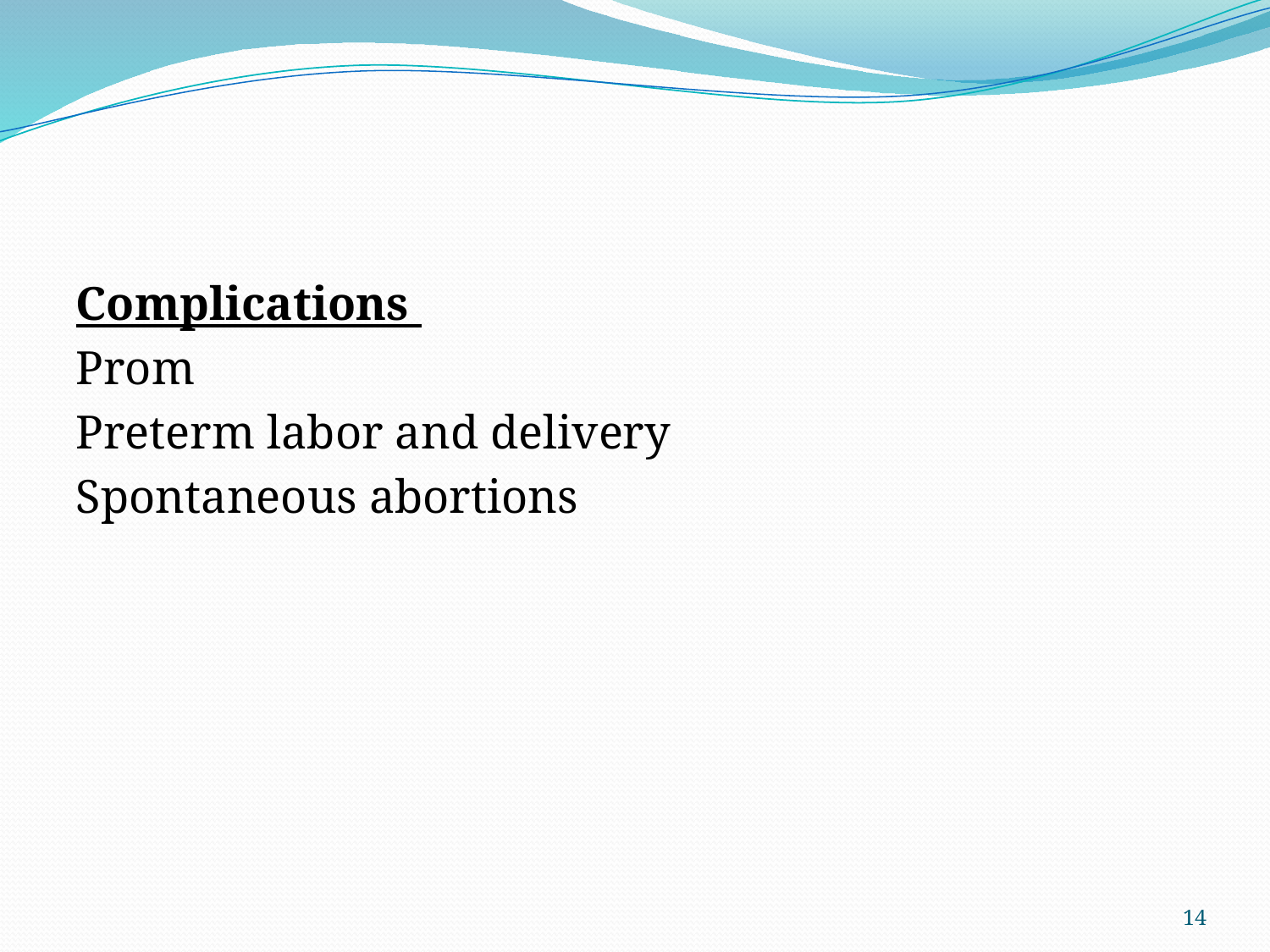

#
Complications
Prom
Preterm labor and delivery
Spontaneous abortions

14